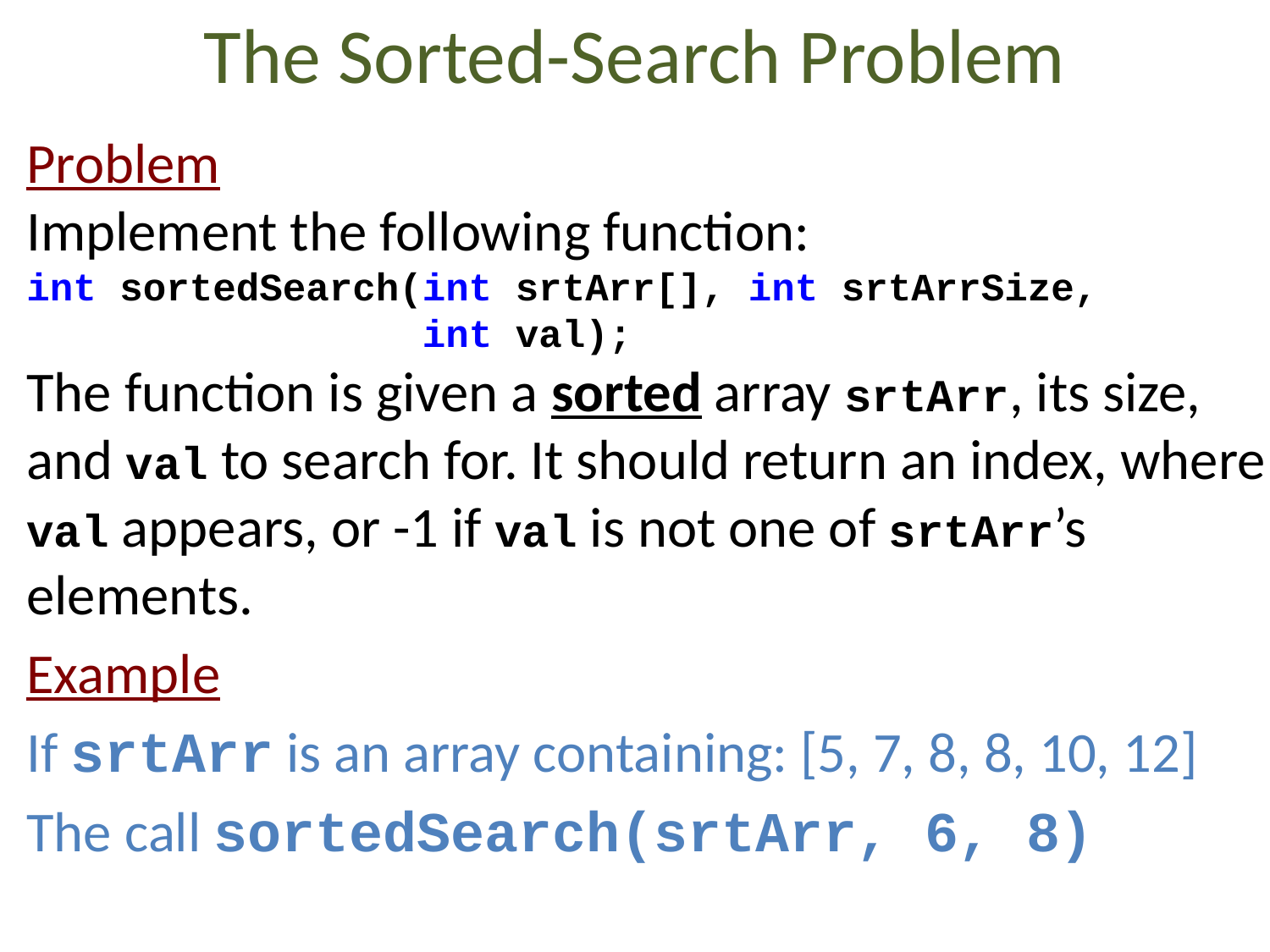

# The Sorted-Search Problem
Problem
Implement the following function:
int sortedSearch(int srtArr[], int srtArrSize,
                 int val);
The function is given a sorted array srtArr, its size, and val to search for. It should return an index, where val appears, or -1 if val is not one of srtArr’s elements.
Example
If srtArr is an array containing: [5, 7, 8, 8, 10, 12]
The call sortedSearch(srtArr, 6, 8)